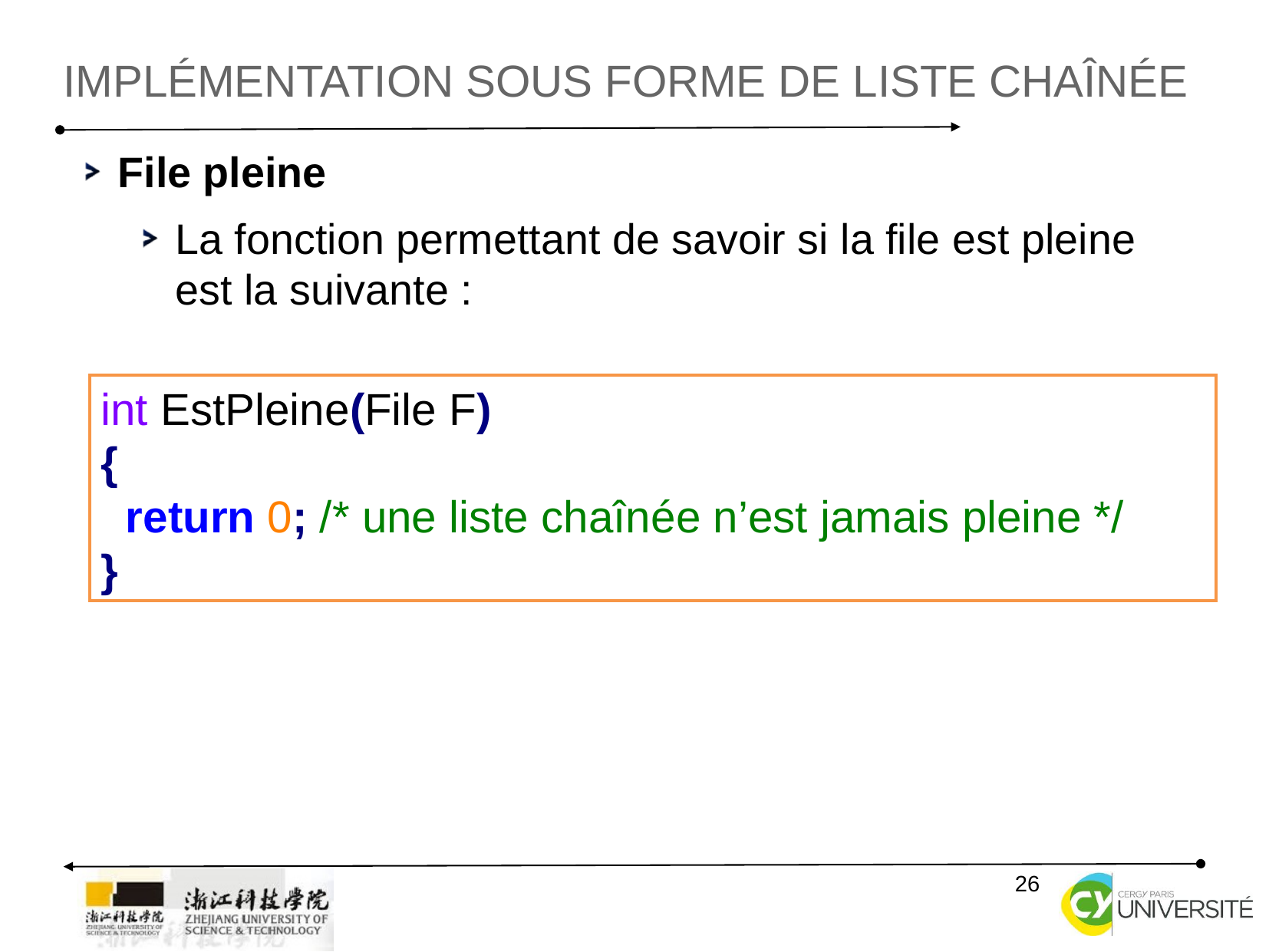

IMPLÉMENTATION SOUS FORME DE LISTE CHAÎNÉE
File pleine
La fonction permettant de savoir si la file est pleine est la suivante :
int EstPleine(File F)
{
  return 0; /* une liste chaînée n’est jamais pleine */
}